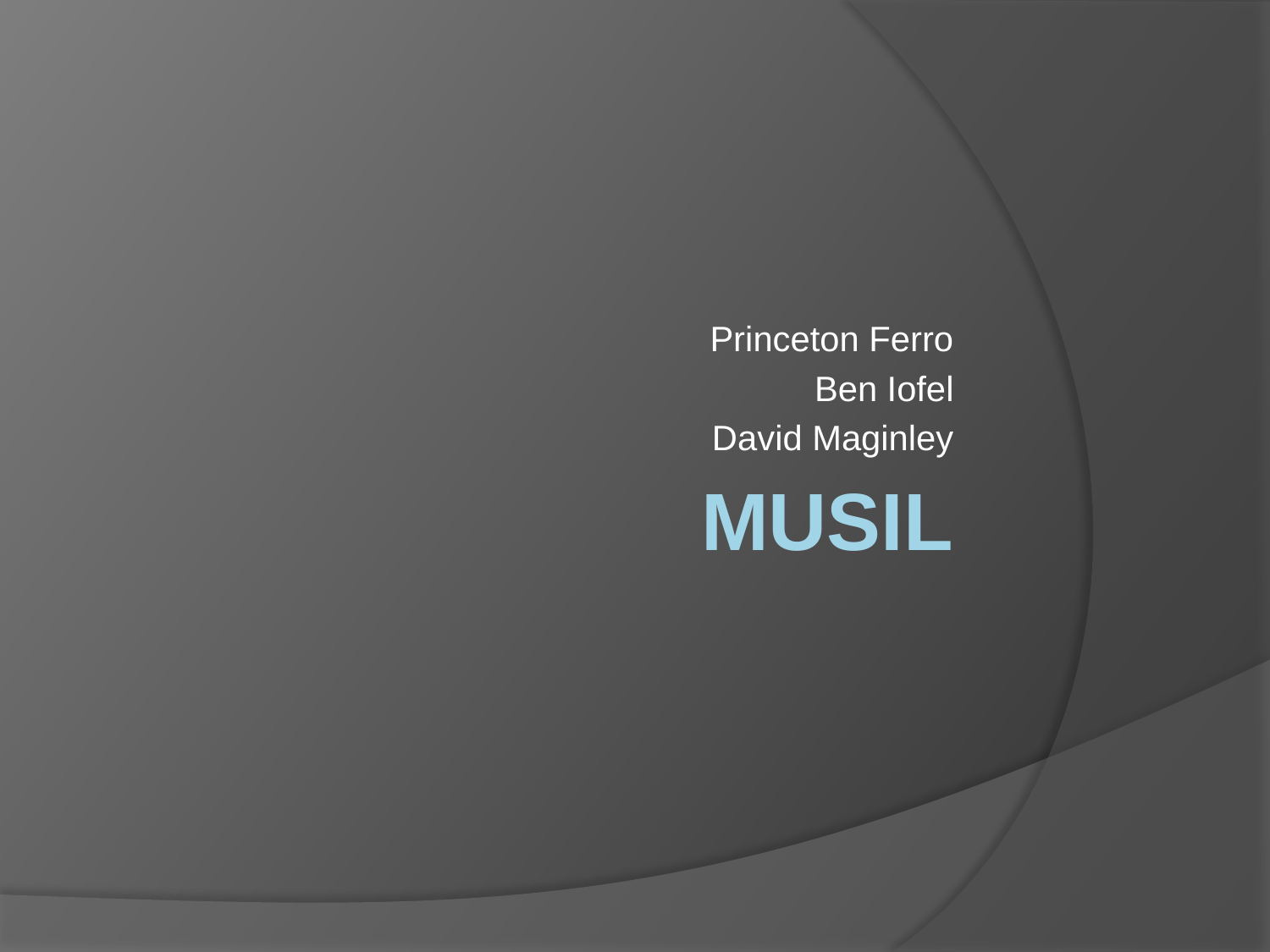

Princeton Ferro
Ben Iofel
David Maginley
# Musil